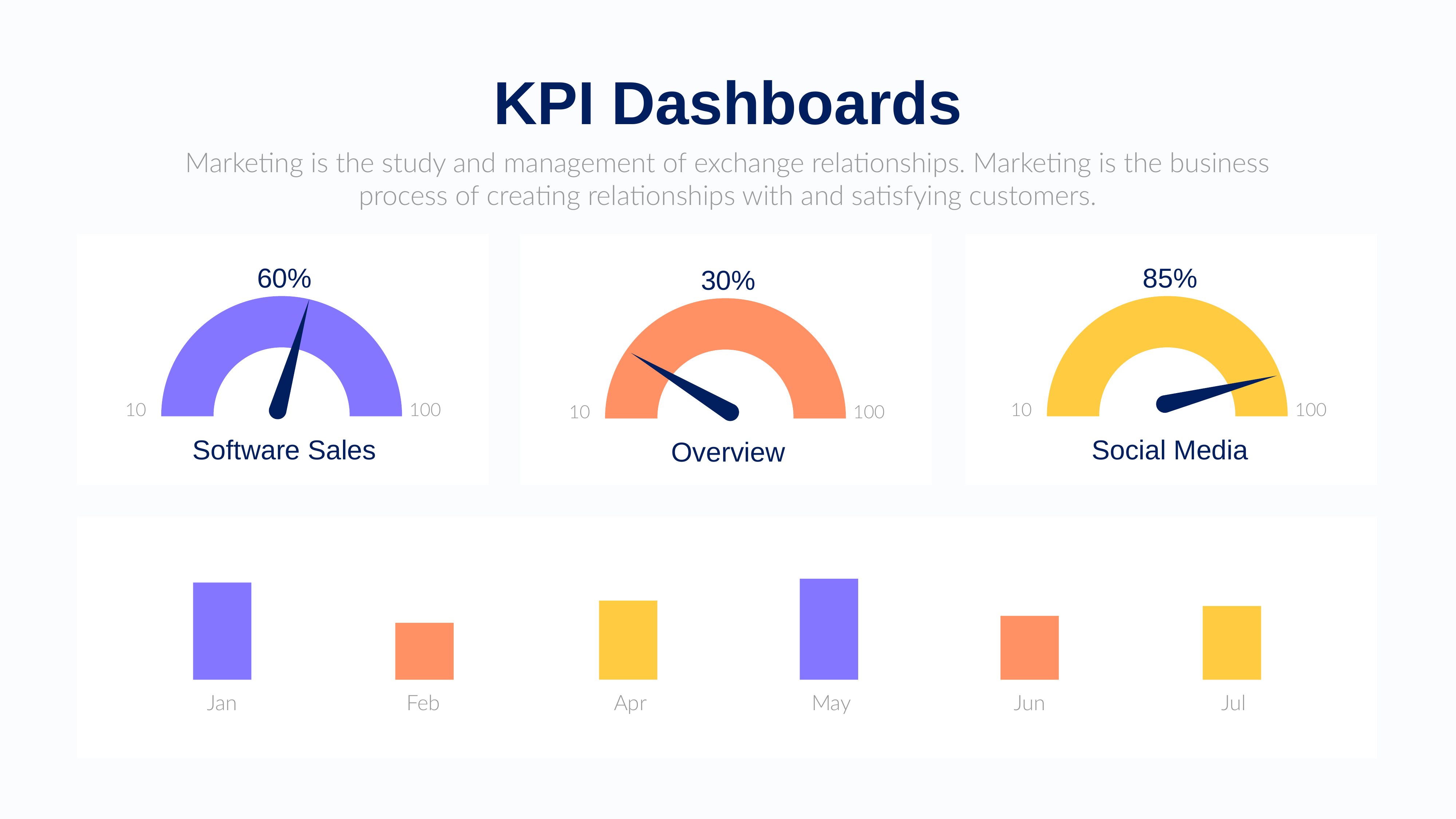

KPI Dashboards
Marketing is the study and management of exchange relationships. Marketing is the business process of creating relationships with and satisfying customers.

60%

10
100
Software Sales
85%

10
100
Social Media
30%

10
100
Overview

Jan
Feb
Apr
May
Jun
Jul